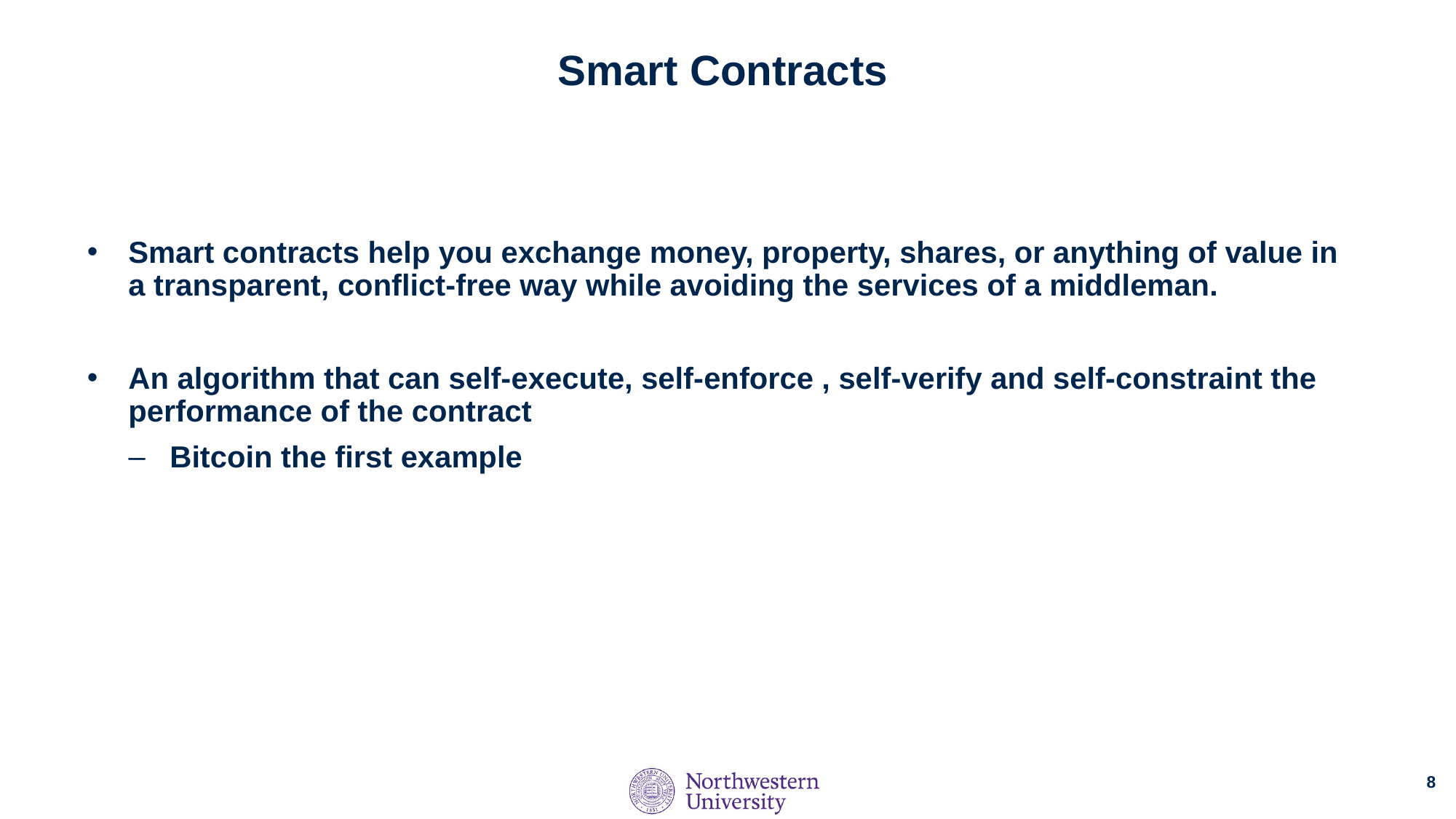

# Smart Contracts
Smart contracts help you exchange money, property, shares, or anything of value in a transparent, conflict-free way while avoiding the services of a middleman.

An algorithm that can self-execute, self-enforce , self-verify and self-constraint the performance of the contract
Bitcoin the first example